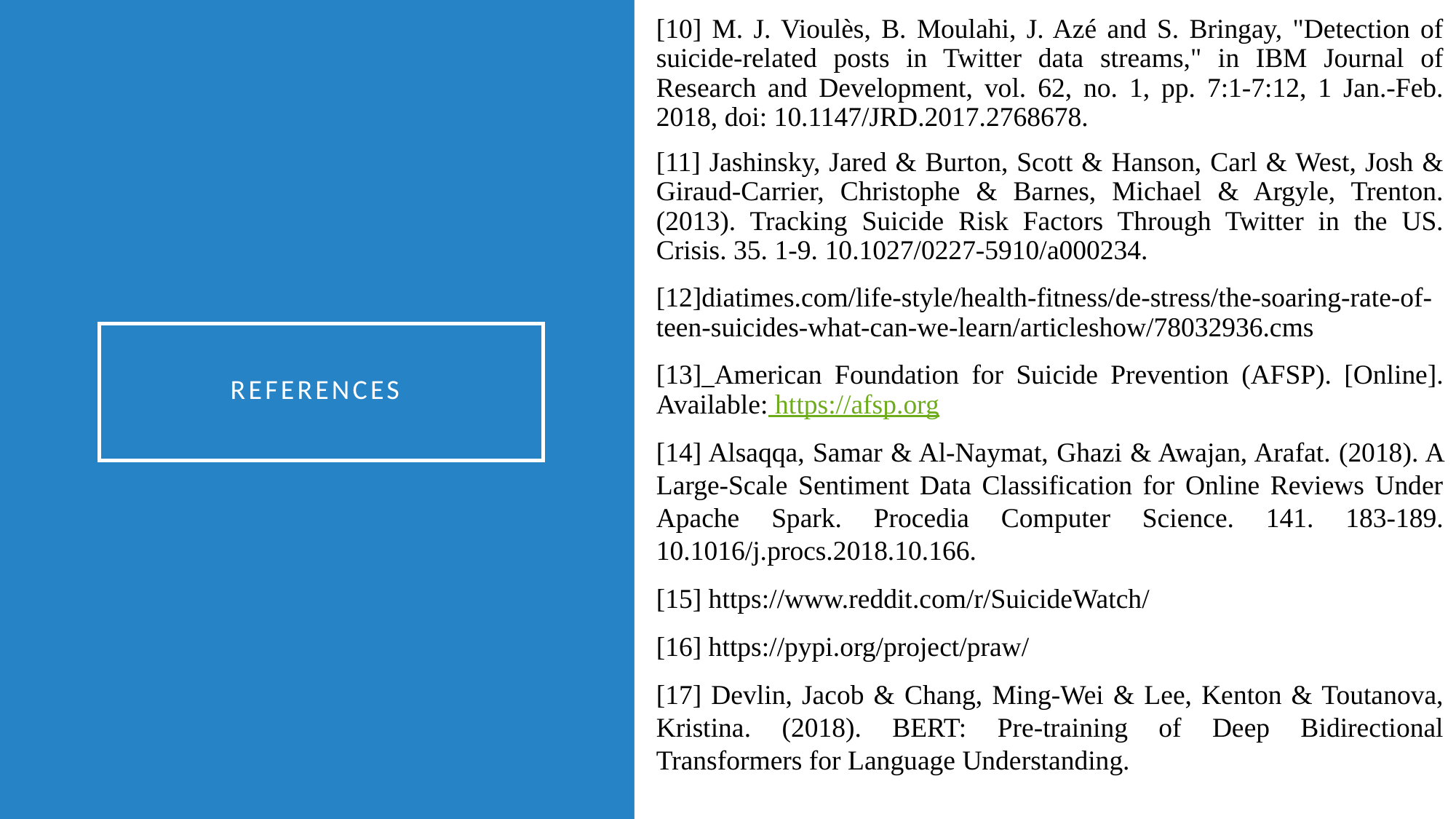

[10] M. J. Vioulès, B. Moulahi, J. Azé and S. Bringay, "Detection of suicide-related posts in Twitter data streams," in IBM Journal of Research and Development, vol. 62, no. 1, pp. 7:1-7:12, 1 Jan.-Feb. 2018, doi: 10.1147/JRD.2017.2768678.
[11] Jashinsky, Jared & Burton, Scott & Hanson, Carl & West, Josh & Giraud-Carrier, Christophe & Barnes, Michael & Argyle, Trenton. (2013). Tracking Suicide Risk Factors Through Twitter in the US. Crisis. 35. 1-9. 10.1027/0227-5910/a000234.
[12]diatimes.com/life-style/health-fitness/de-stress/the-soaring-rate-of-teen-suicides-what-can-we-learn/articleshow/78032936.cms
[13] American Foundation for Suicide Prevention (AFSP). [Online]. Available: https://afsp.org
[14] Alsaqqa, Samar & Al-Naymat, Ghazi & Awajan, Arafat. (2018). A Large-Scale Sentiment Data Classification for Online Reviews Under Apache Spark. Procedia Computer Science. 141. 183-189. 10.1016/j.procs.2018.10.166.
[15] https://www.reddit.com/r/SuicideWatch/
[16] https://pypi.org/project/praw/
[17] Devlin, Jacob & Chang, Ming-Wei & Lee, Kenton & Toutanova, Kristina. (2018). BERT: Pre-training of Deep Bidirectional Transformers for Language Understanding.

# References